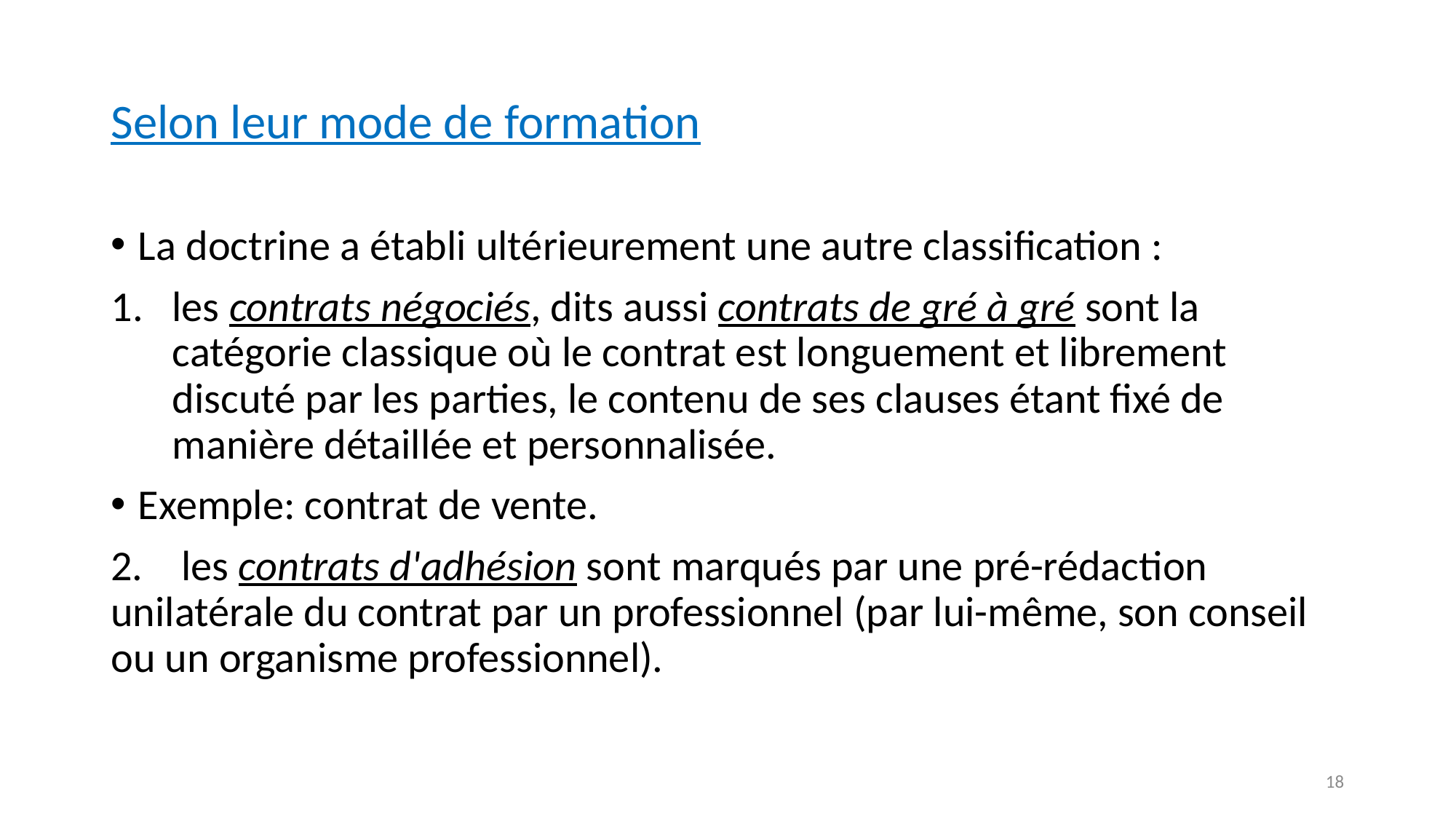

# Selon leur mode de formation
La doctrine a établi ultérieurement une autre classification :
les contrats négociés, dits aussi contrats de gré à gré sont la catégorie classique où le contrat est longuement et librement discuté par les parties, le contenu de ses clauses étant fixé de manière détaillée et personnalisée.
Exemple: contrat de vente.
2.    les contrats d'adhésion sont marqués par une pré-rédaction unilatérale du contrat par un professionnel (par lui-même, son conseil ou un organisme professionnel).

18